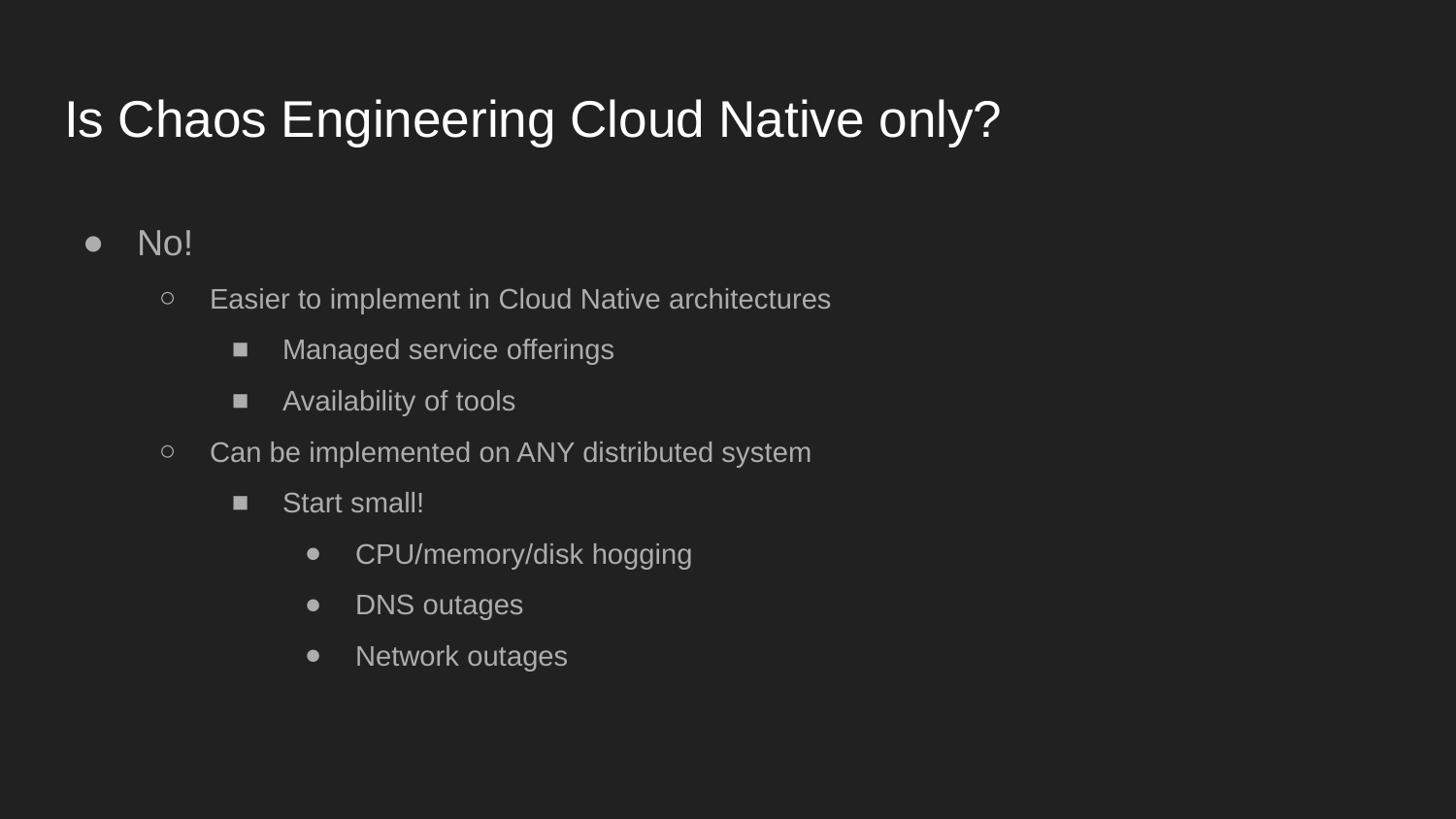

# Is Chaos Engineering Cloud Native only?
No!
Easier to implement in Cloud Native architectures
Managed service offerings
Availability of tools
Can be implemented on ANY distributed system
Start small!
CPU/memory/disk hogging
DNS outages
Network outages